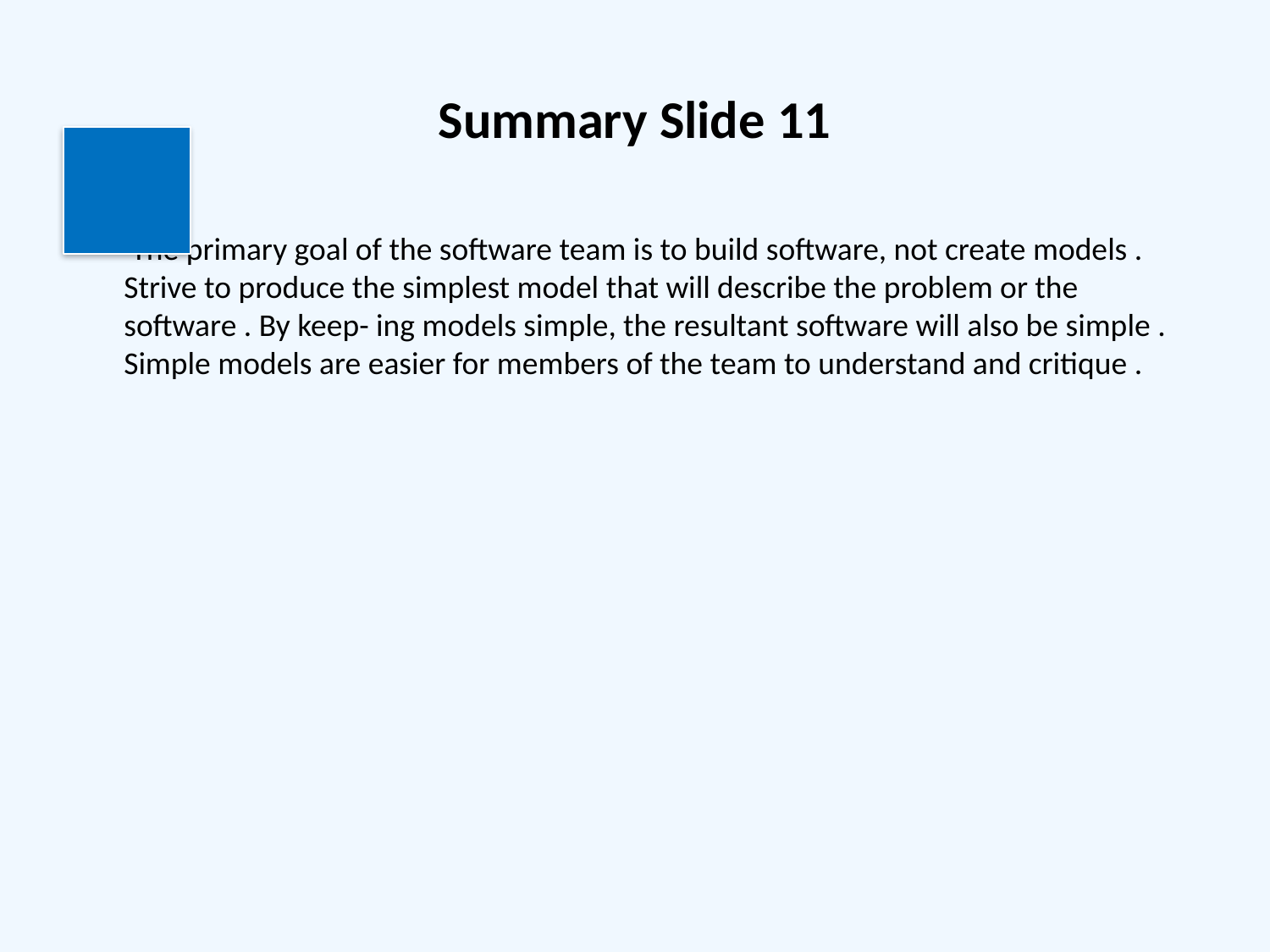

# Summary Slide 11

 The primary goal of the software team is to build software, not create models . Strive to produce the simplest model that will describe the problem or the software . By keep- ing models simple, the resultant software will also be simple . Simple models are easier for members of the team to understand and critique .